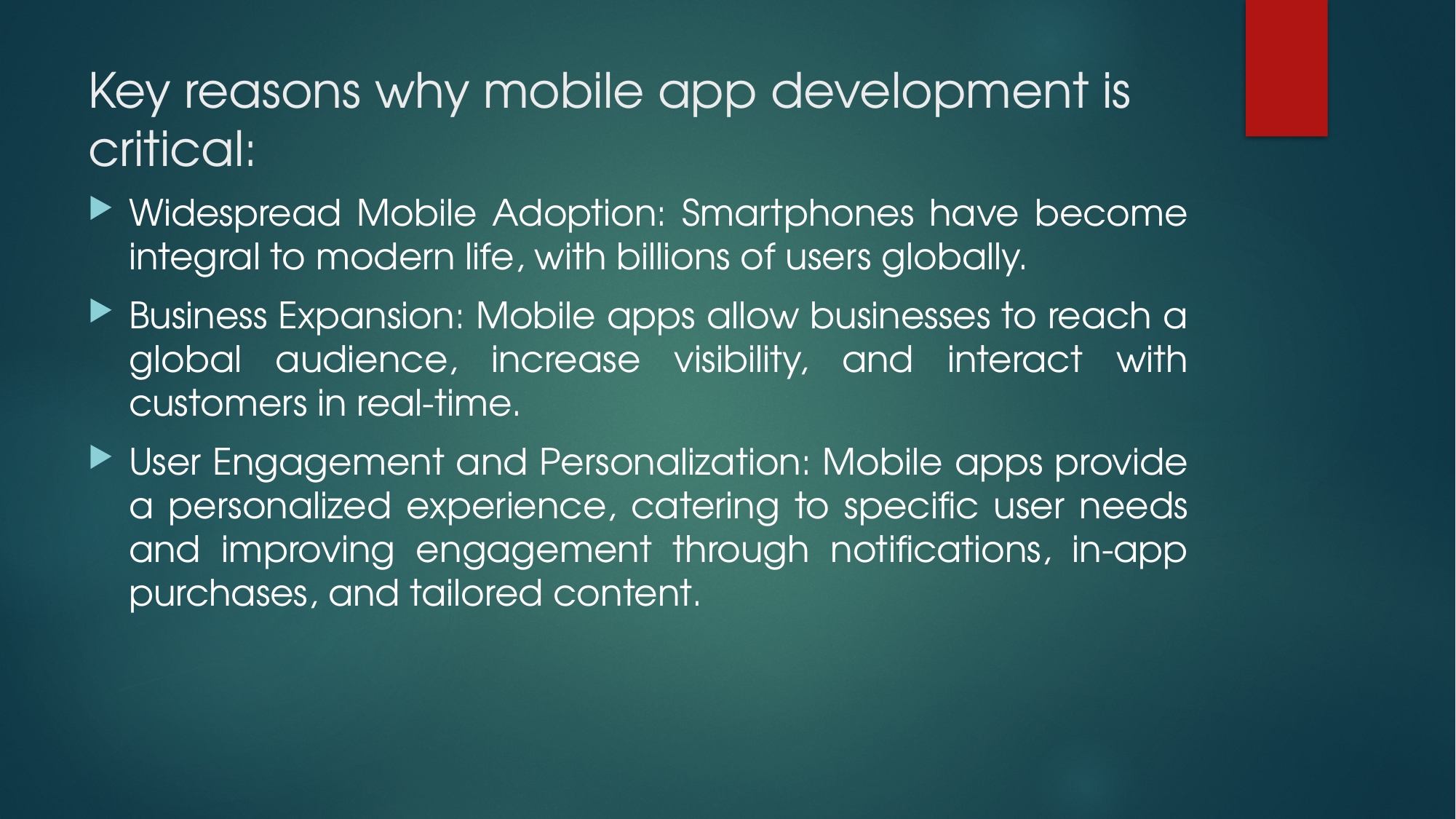

# Key reasons why mobile app development is critical:
Widespread Mobile Adoption: Smartphones have become integral to modern life, with billions of users globally.
Business Expansion: Mobile apps allow businesses to reach a global audience, increase visibility, and interact with customers in real-time.
User Engagement and Personalization: Mobile apps provide a personalized experience, catering to specific user needs and improving engagement through notifications, in-app purchases, and tailored content.